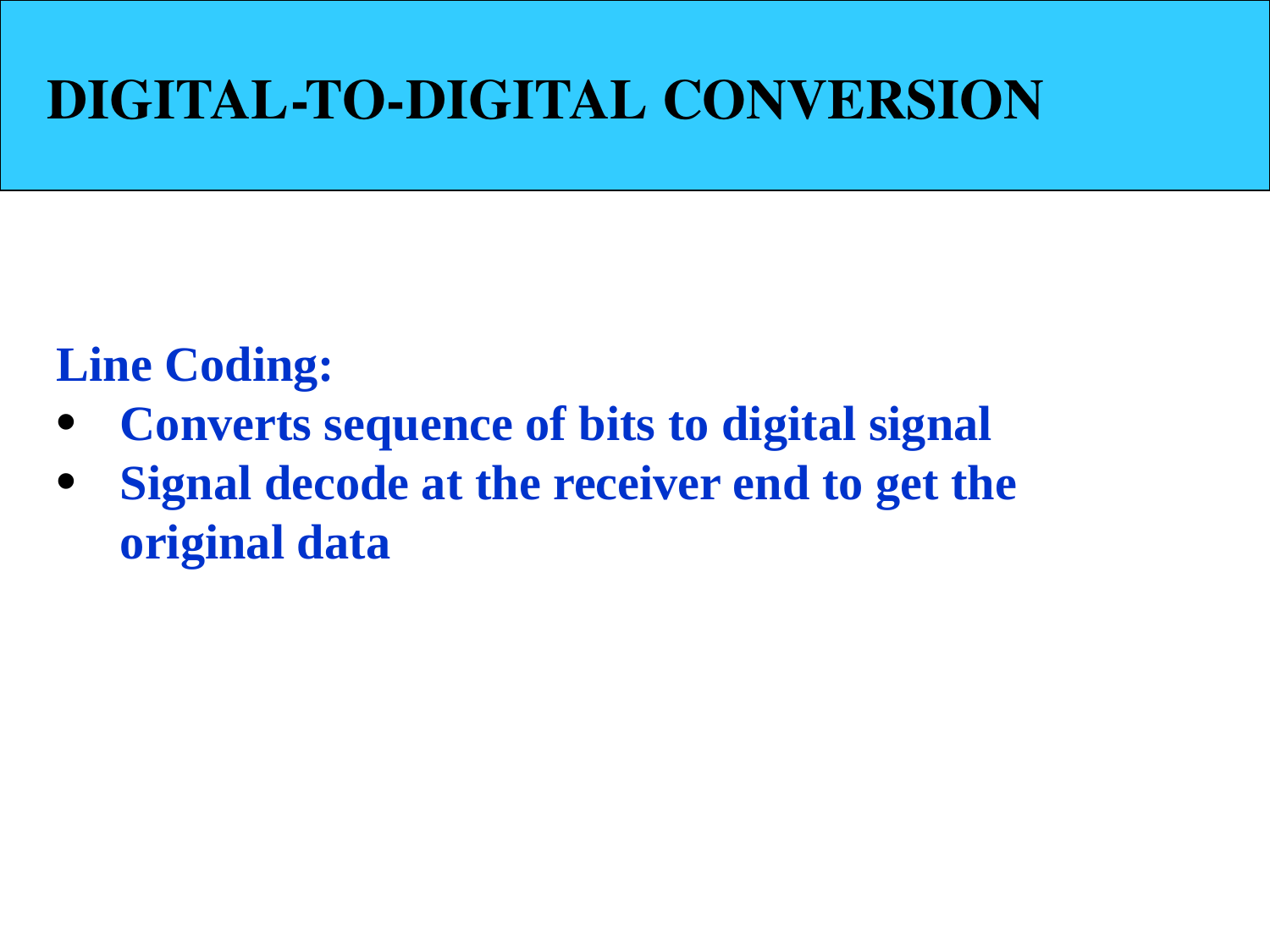

DIGITAL-TO-DIGITAL CONVERSION
Line Coding:
Converts sequence of bits to digital signal
Signal decode at the receiver end to get the original data